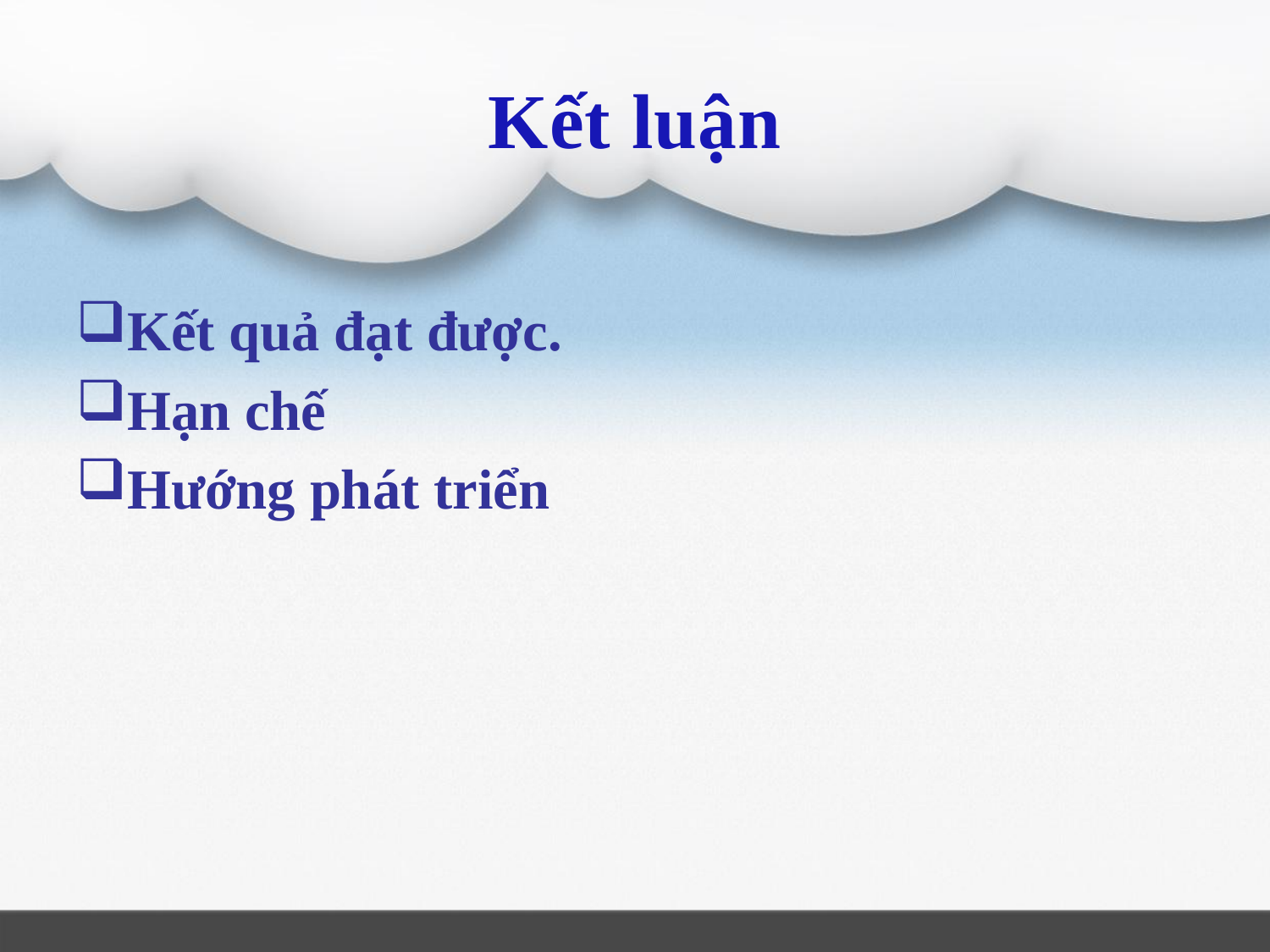

# Kết luận

Kết quả đạt được.
Hạn chế
Hướng phát triển